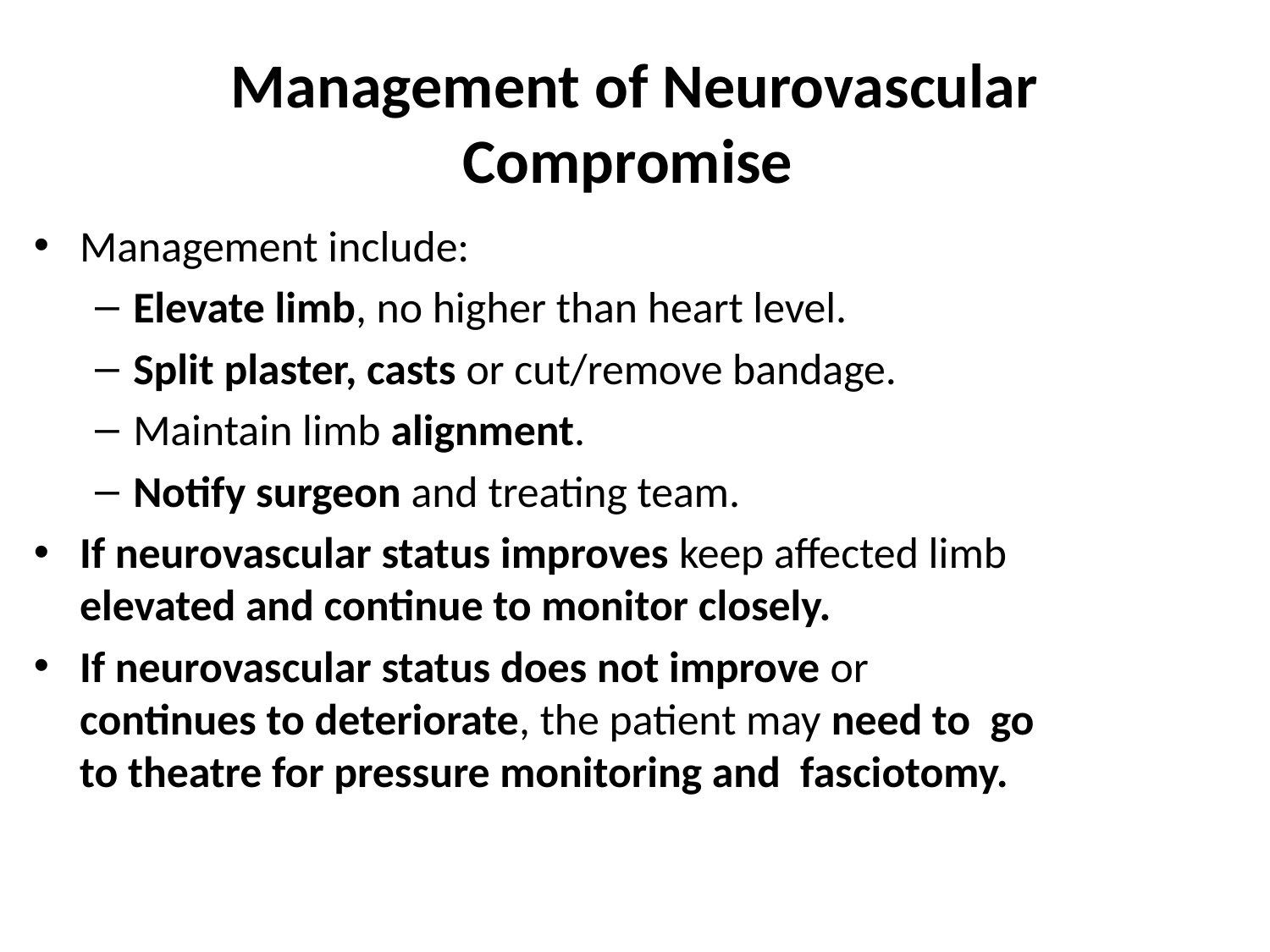

# Management of Neurovascular Compromise
Management include:
Elevate limb, no higher than heart level.
Split plaster, casts or cut/remove bandage.
Maintain limb alignment.
Notify surgeon and treating team.
If neurovascular status improves keep affected limb elevated and continue to monitor closely.
If neurovascular status does not improve or continues to deteriorate, the patient may need to  go to theatre for pressure monitoring and  fasciotomy.